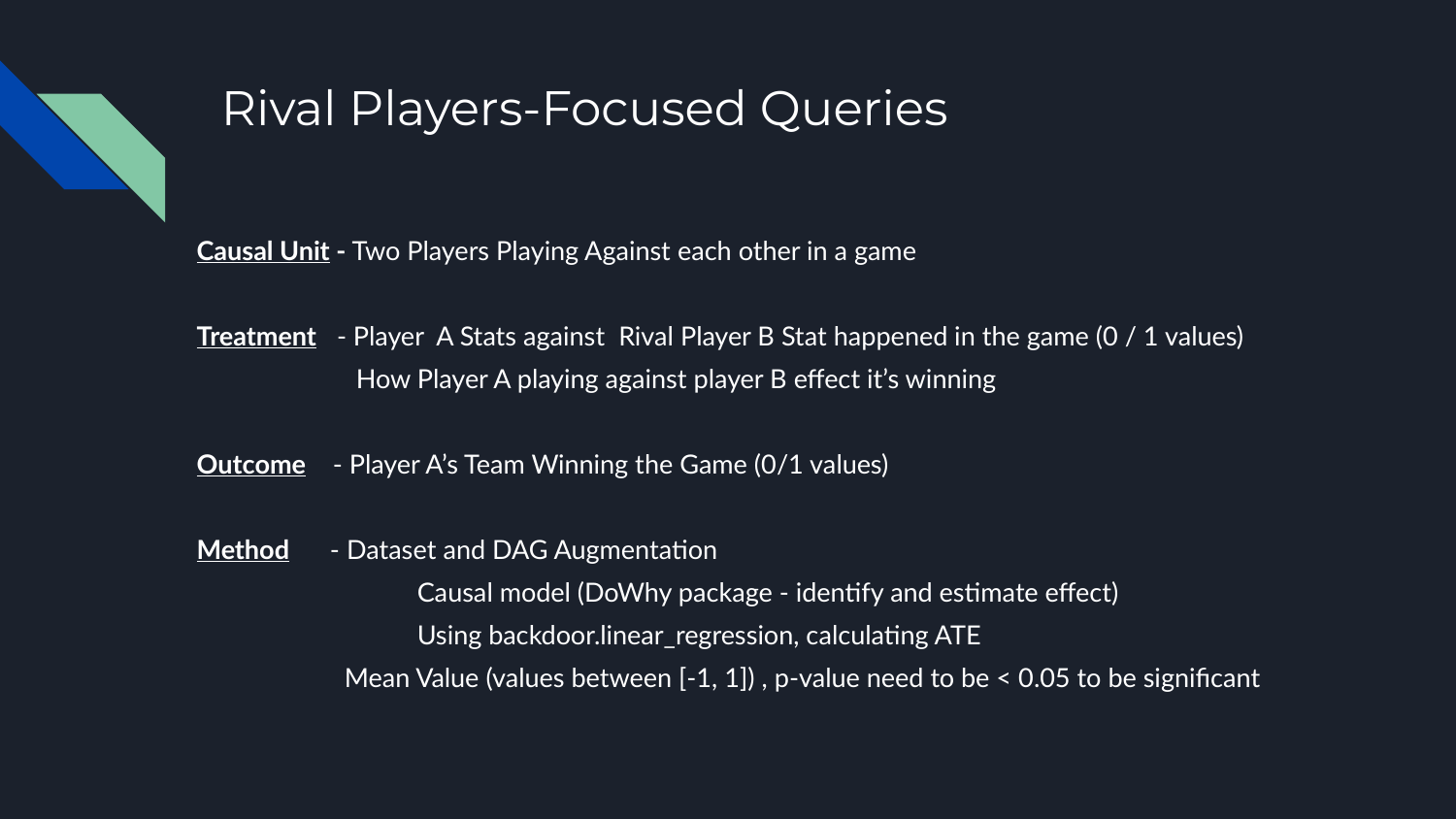

# Rival Players-Focused Queries
Causal Unit - Two Players Playing Against each other in a game

Treatment   - Player  A Stats against  Rival Player B Stat happened in the game (0 / 1 values)
  How Player A playing against player B effect it’s winning

Outcome    - Player A’s Team Winning the Game (0/1 values)

Method      - Dataset and DAG Augmentation
	           Causal model (DoWhy package - identify and estimate effect)
	           Using backdoor.linear_regression, calculating ATE
           Mean Value (values between [-1, 1]) , p-value need to be < 0.05 to be significant